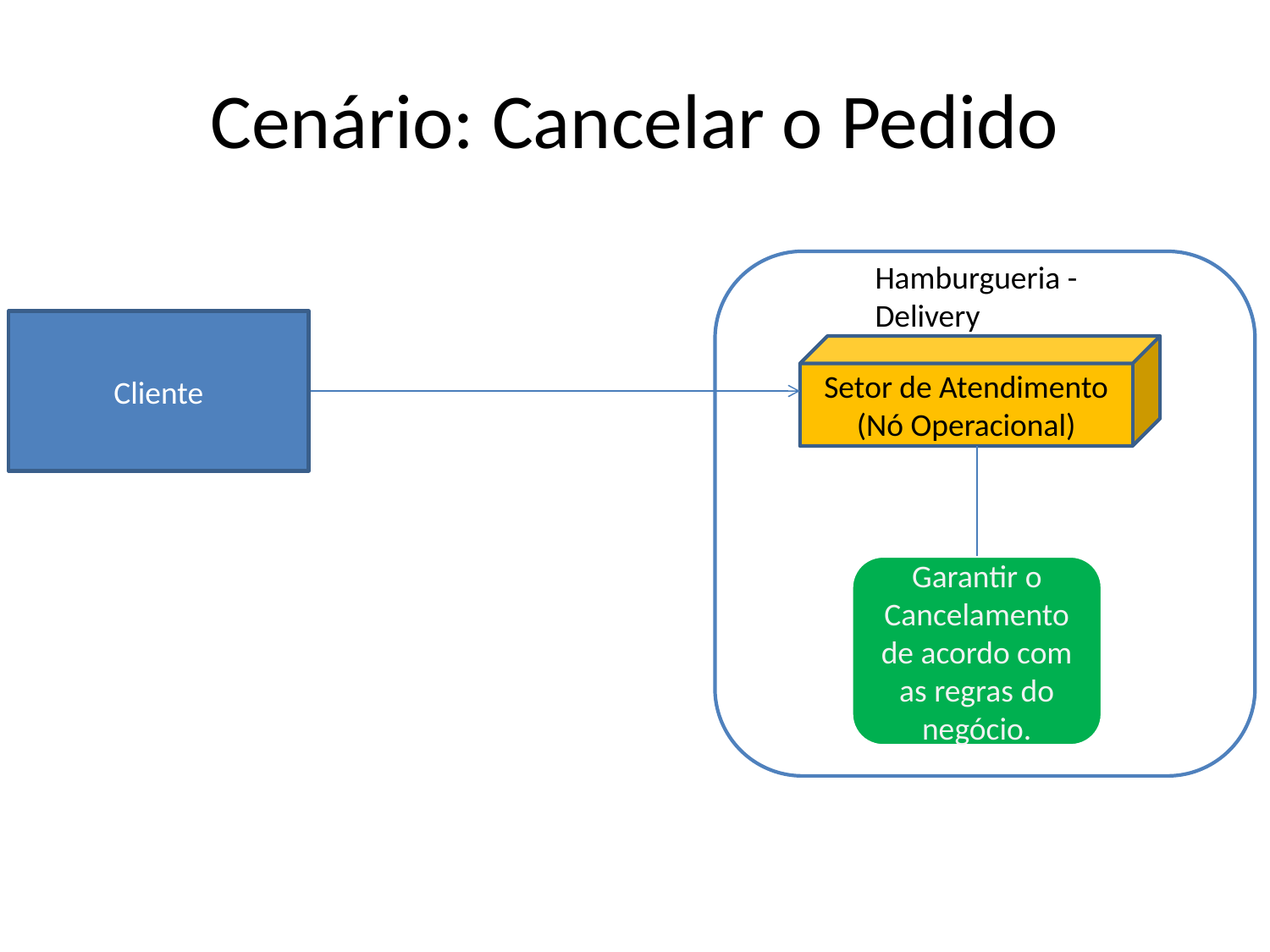

# Cenário: Cancelar o Pedido

Hamburgueria - Delivery
Cliente
Setor de Atendimento
(Nó Operacional)
Garantir o Cancelamento de acordo com as regras do negócio.